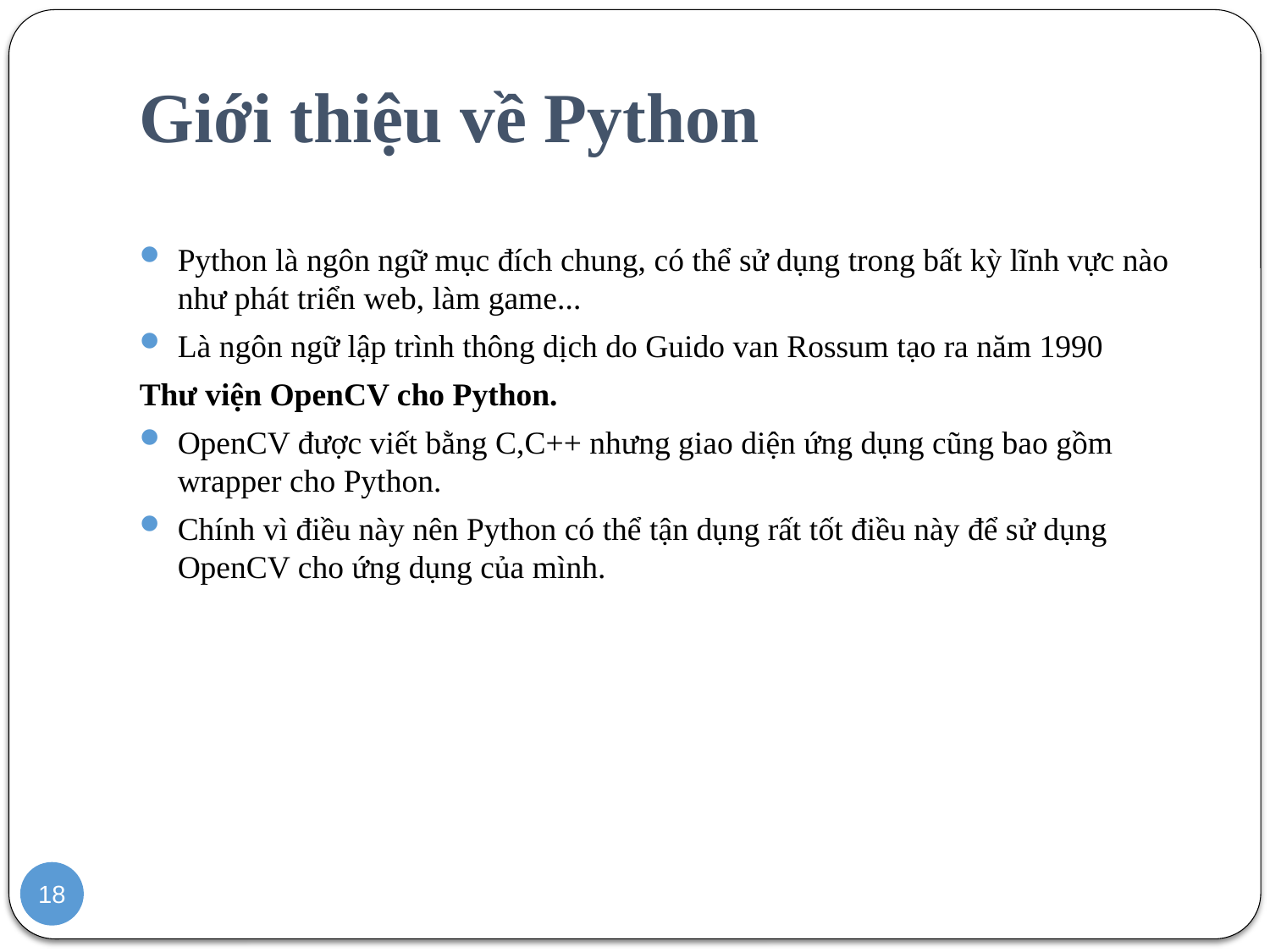

# Giới thiệu về Python
Python là ngôn ngữ mục đích chung, có thể sử dụng trong bất kỳ lĩnh vực nào như phát triển web, làm game...
Là ngôn ngữ lập trình thông dịch do Guido van Rossum tạo ra năm 1990
Thư viện OpenCV cho Python.
OpenCV được viết bằng C,C++ nhưng giao diện ứng dụng cũng bao gồm wrapper cho Python.
Chính vì điều này nên Python có thể tận dụng rất tốt điều này để sử dụng OpenCV cho ứng dụng của mình.
18